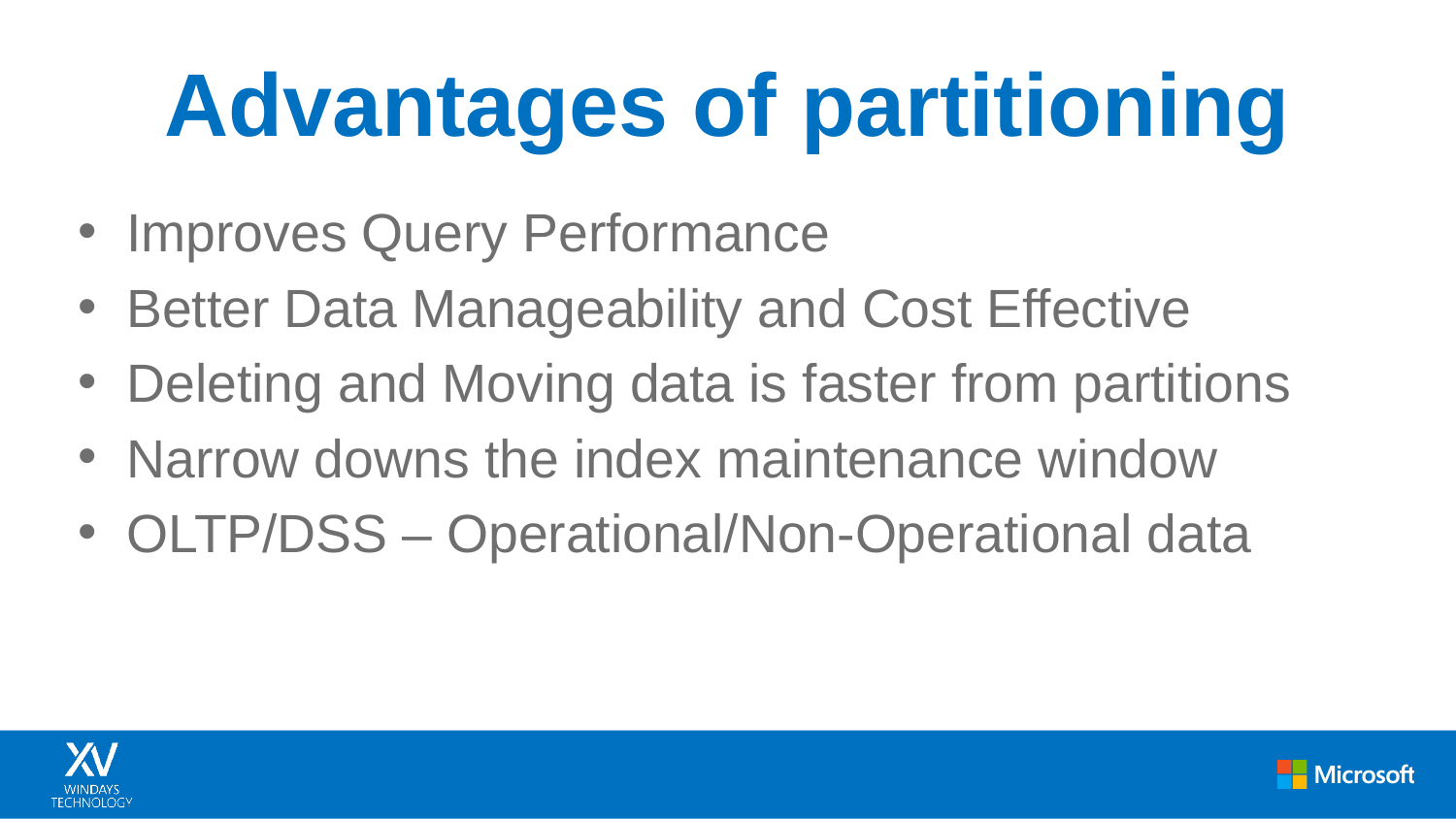

# Advantages of partitioning
Improves Query Performance
Better Data Manageability and Cost Effective
Deleting and Moving data is faster from partitions
Narrow downs the index maintenance window
OLTP/DSS – Operational/Non-Operational data